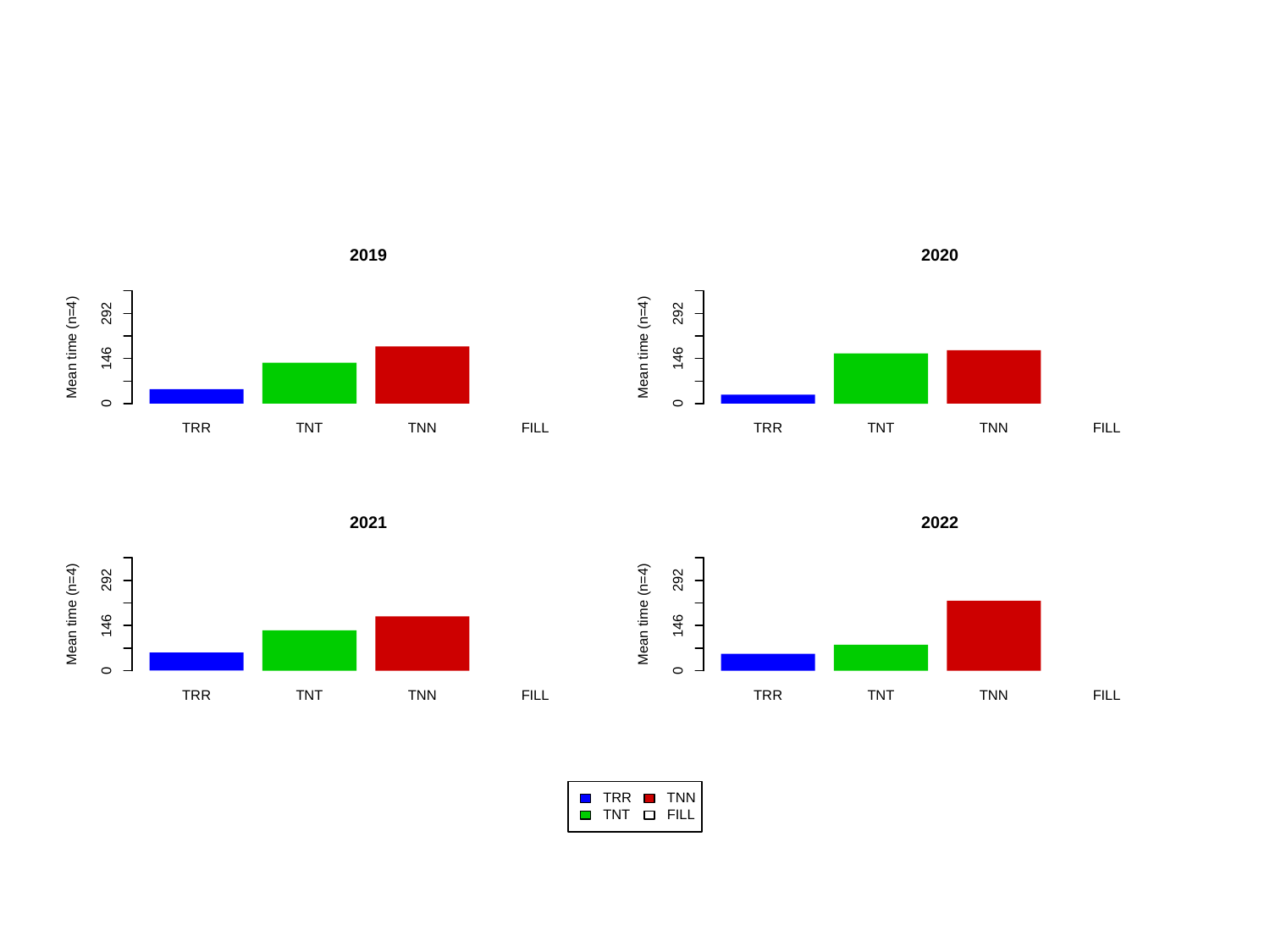

2019
 2020

292
292

Mean time (n=4)
Mean time (n=4)

146
146

0
0

TRR
TNT
TNN
FILL
TRR
TNT
TNN
FILL
 2021
 2022

292
292

Mean time (n=4)
Mean time (n=4)

146
146

0
0

TRR
TNT
TNN
FILL
TRR
TNT
TNN
FILL

TRR
TNN

TNT
FILL